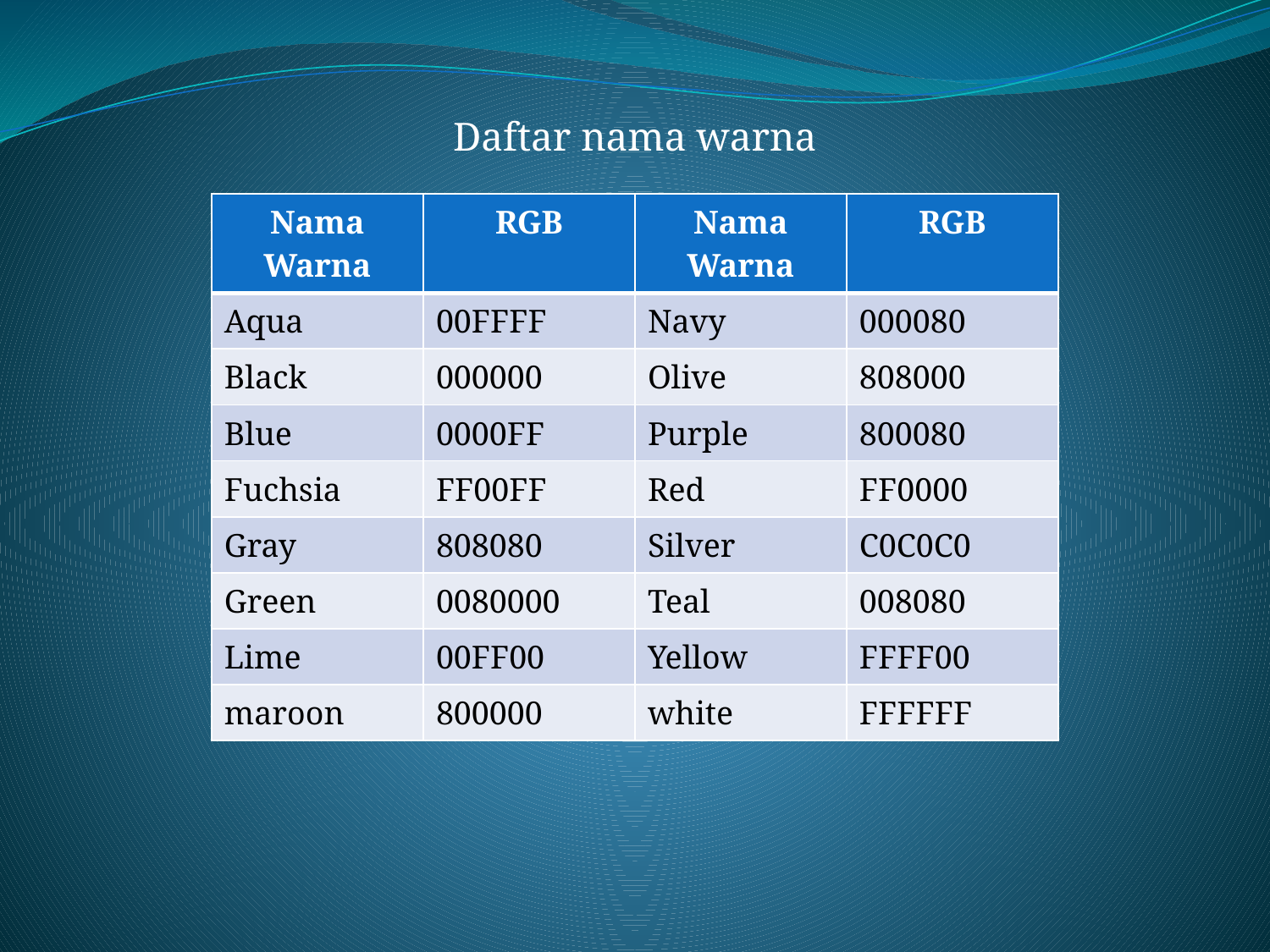

Daftar nama warna
| Nama Warna | RGB | Nama Warna | RGB |
| --- | --- | --- | --- |
| Aqua | 00FFFF | Navy | 000080 |
| Black | 000000 | Olive | 808000 |
| Blue | 0000FF | Purple | 800080 |
| Fuchsia | FF00FF | Red | FF0000 |
| Gray | 808080 | Silver | C0C0C0 |
| Green | 0080000 | Teal | 008080 |
| Lime | 00FF00 | Yellow | FFFF00 |
| maroon | 800000 | white | FFFFFF |